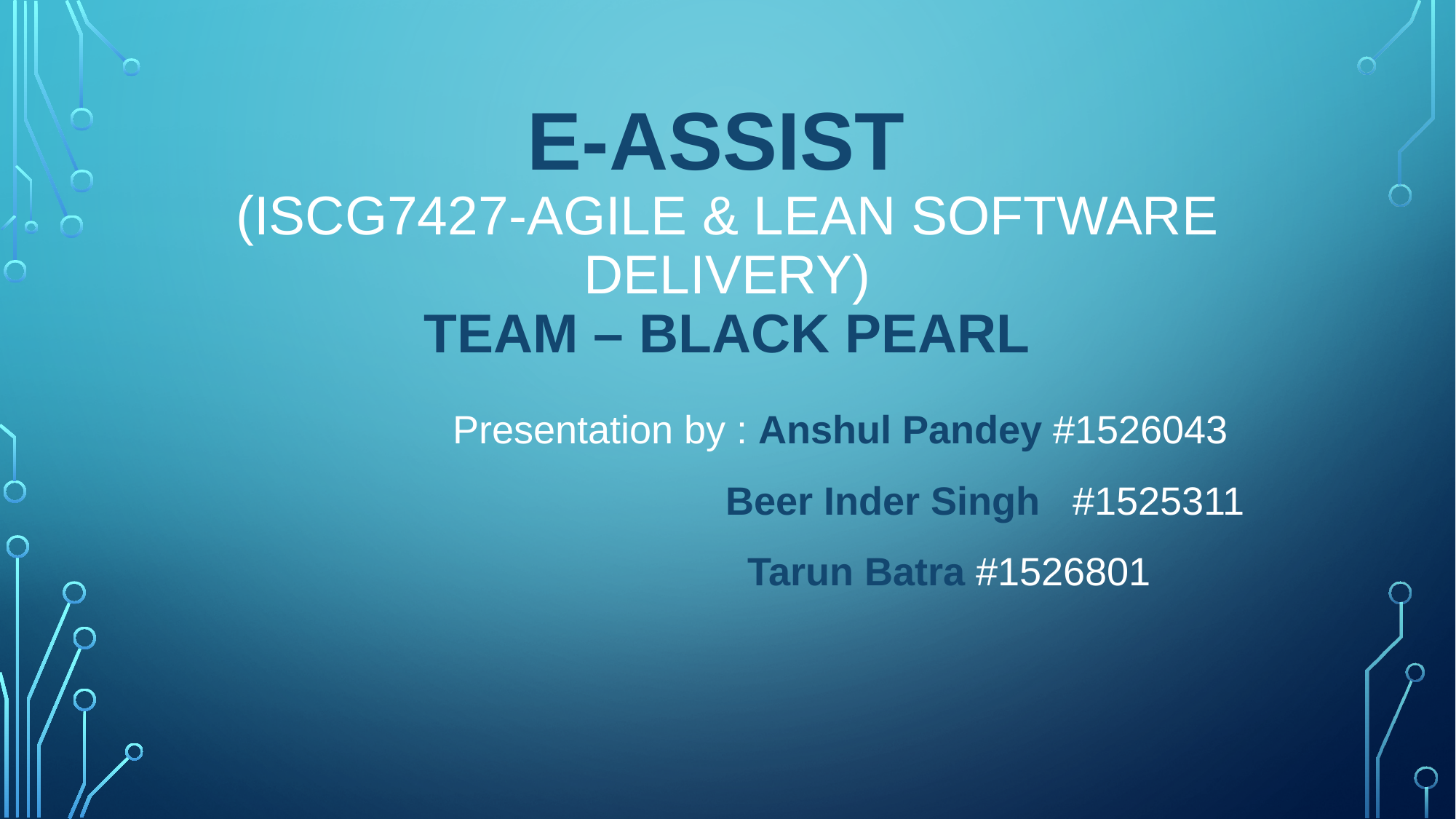

# E-Assist (ISCG7427-Agile & Lean Software Delivery) Team – Black Pearl
                            Presentation by : Anshul Pandey #1526043
                                                     Beer Inder Singh   #1525311
                                                       Tarun Batra #1526801